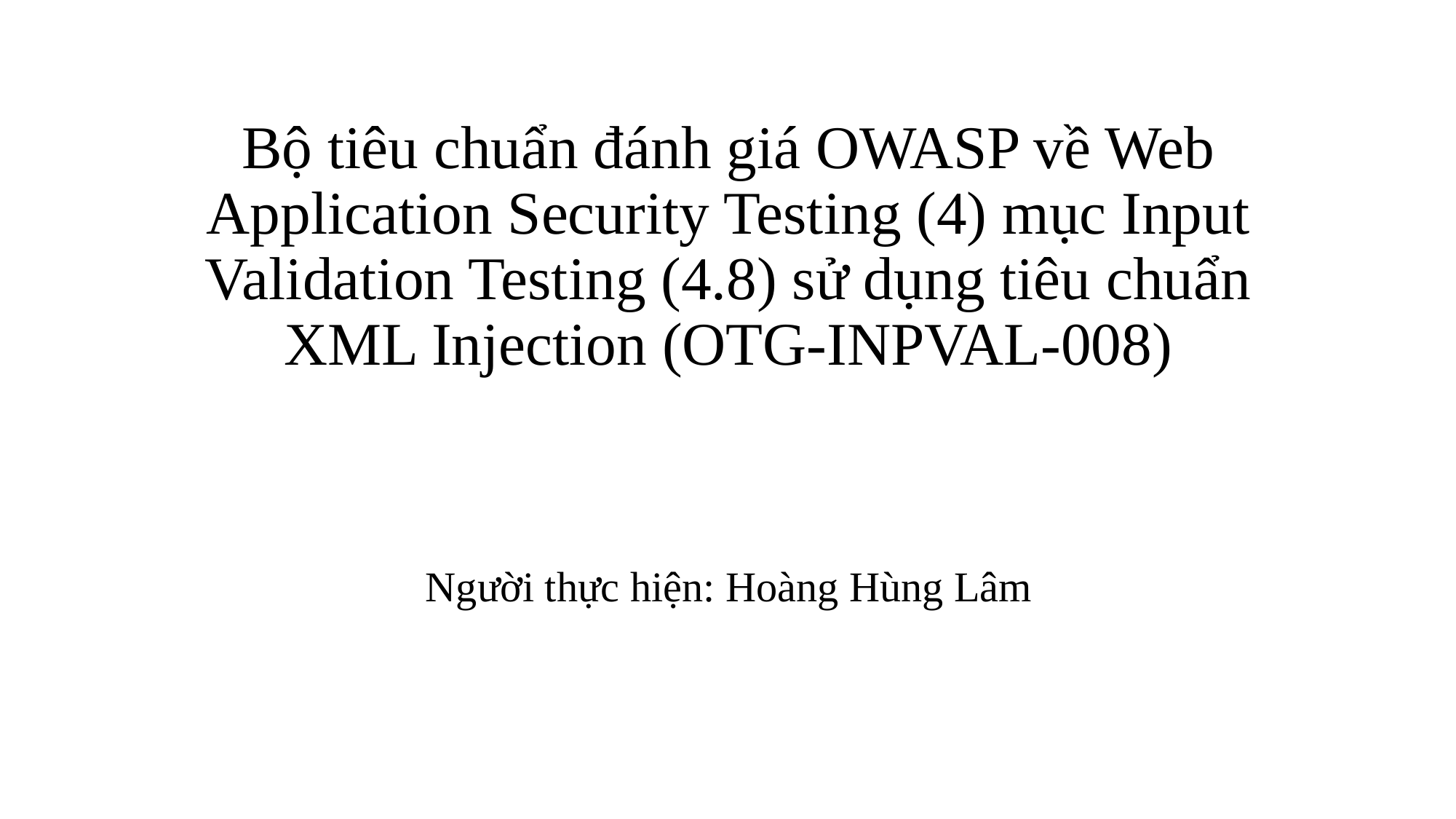

# Bộ tiêu chuẩn đánh giá OWASP về Web Application Security Testing (4) mục Input Validation Testing (4.8) sử dụng tiêu chuẩn XML Injection (OTG-INPVAL-008)
Người thực hiện: Hoàng Hùng Lâm